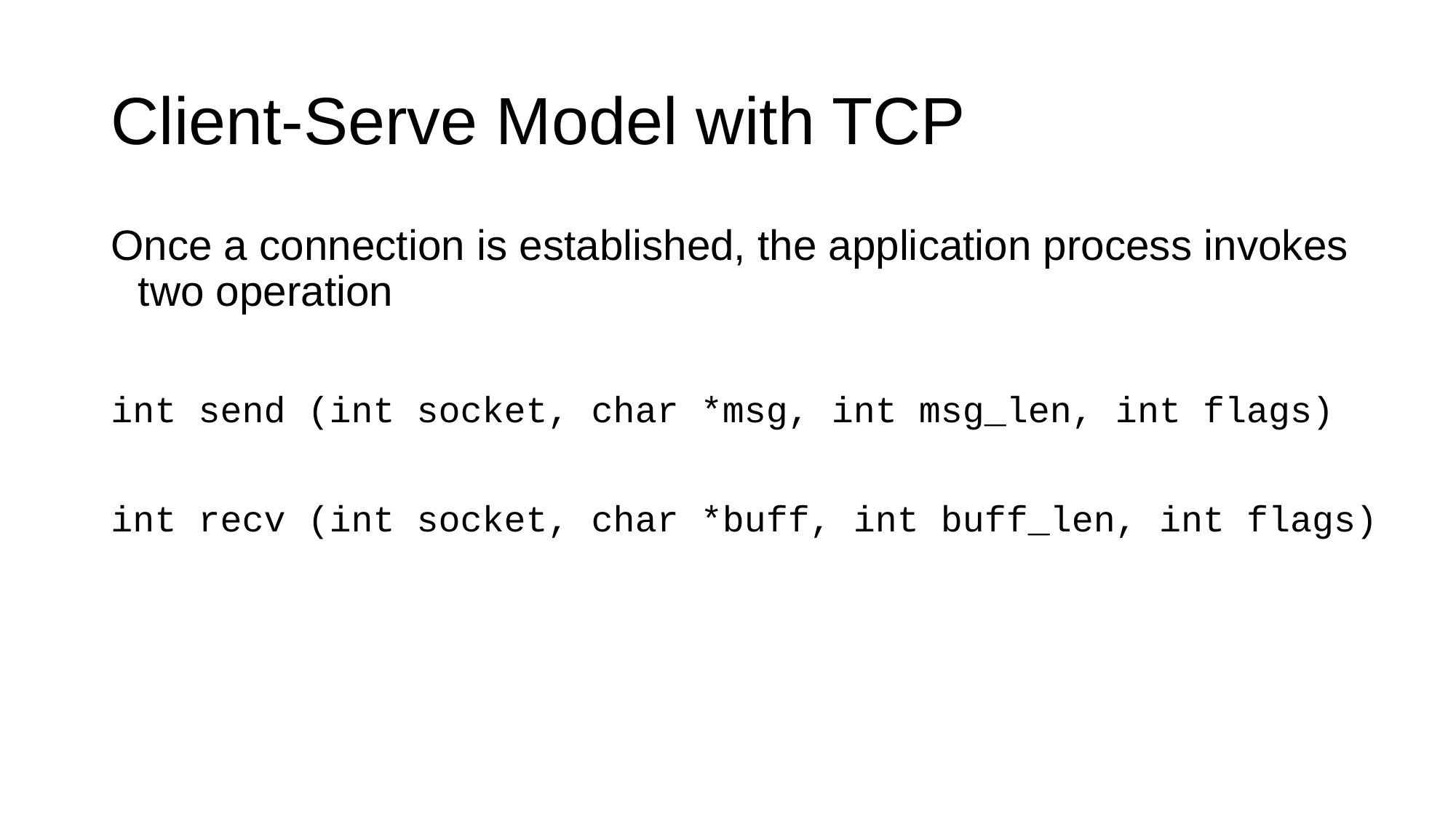

# Client-Serve Model with TCP
Once a connection is established, the application process invokes two operation

int send (int socket, char *msg, int msg_len, int flags)

int recv (int socket, char *buff, int buff_len, int flags)